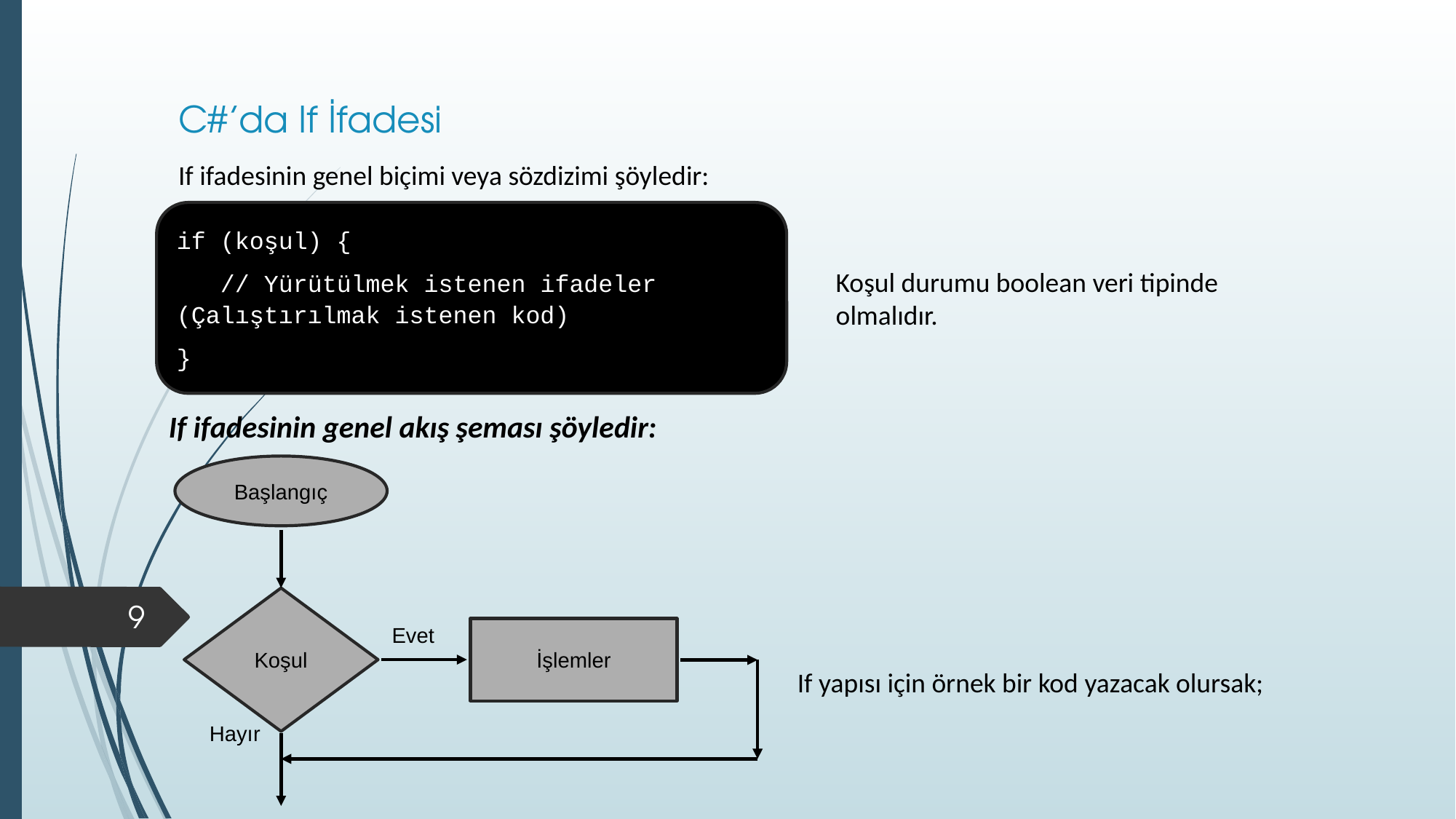

# C#’da If İfadesi
If ifadesinin genel biçimi veya sözdizimi şöyledir:

if (koşul) {
   // Yürütülmek istenen ifadeler (Çalıştırılmak istenen kod)
}

Koşul durumu boolean veri tipinde olmalıdır.
If ifadesinin genel akış şeması şöyledir:
Başlangıç
Koşul
9
Evet
İşlemler
If yapısı için örnek bir kod yazacak olursak;
Hayır